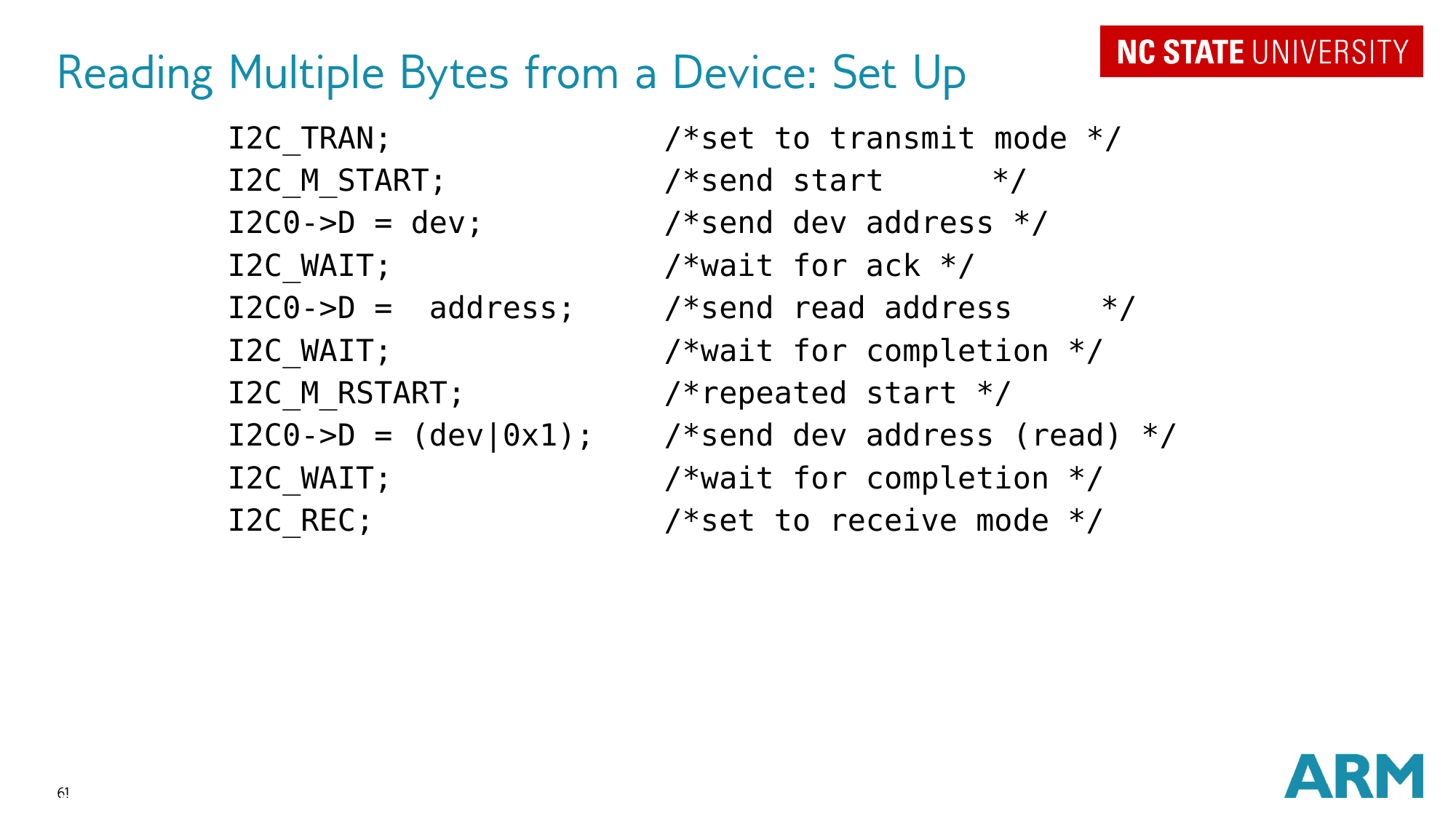

# Reading Multiple Bytes from a Device: Set Up
I2C_TRAN;			/*set to transmit mode */
I2C_M_START;		/*send start	*/
I2C0->D = dev;  		/*send dev address */
I2C_WAIT;	 		/*wait for ack */
I2C0->D =  address;	/*send read address	*/
I2C_WAIT;			/*wait for completion */
I2C_M_RSTART;		/*repeated start */
I2C0->D = (dev|0x1);	/*send dev address (read) */
I2C_WAIT;			/*wait for completion */
I2C_REC;			/*set to receive mode */